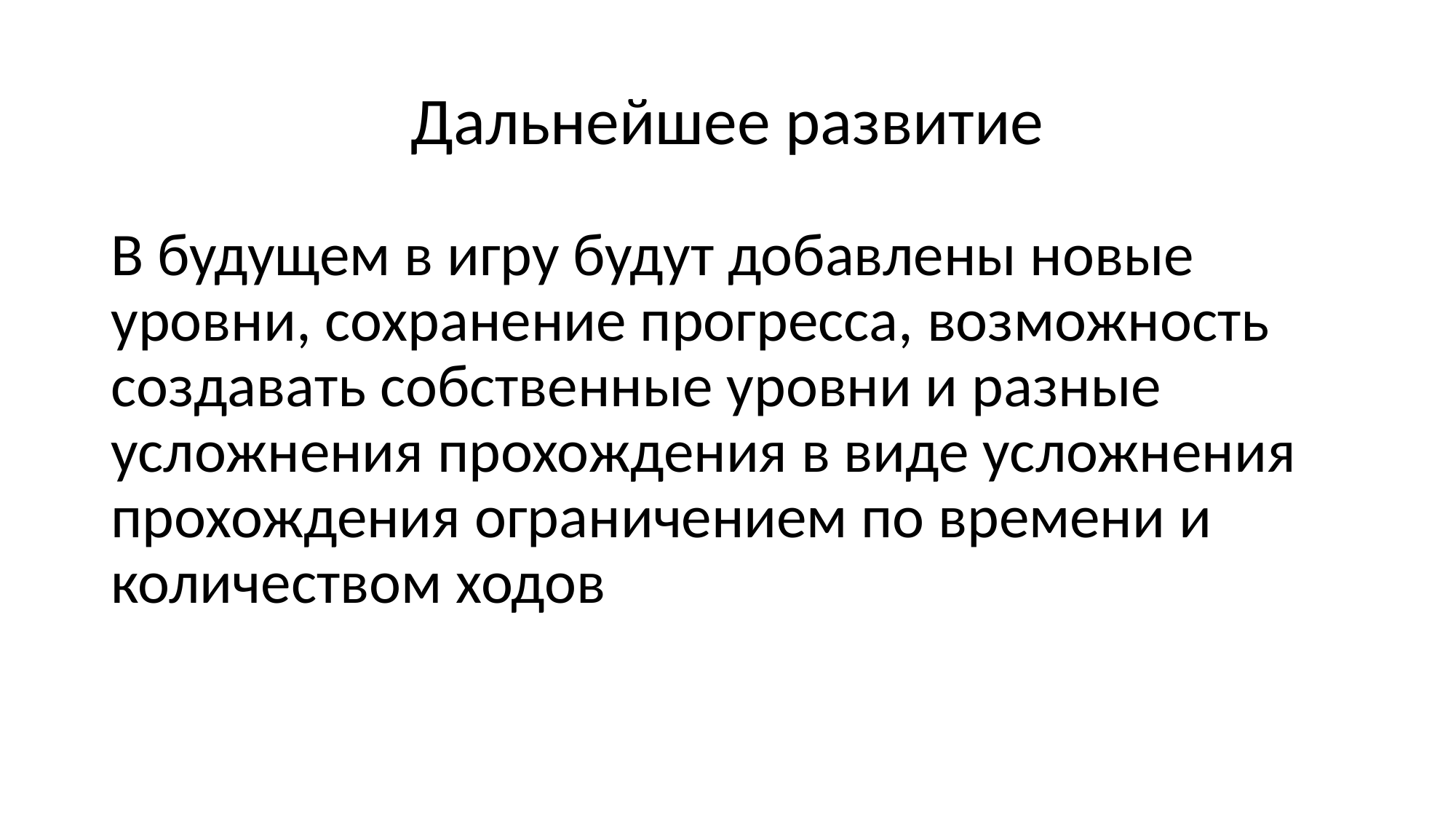

# Дальнейшее развитие
В будущем в игру будут добавлены новые уровни, сохранение прогресса, возможность создавать собственные уровни и разные усложнения прохождения в виде усложнения прохождения ограничением по времени и количеством ходов